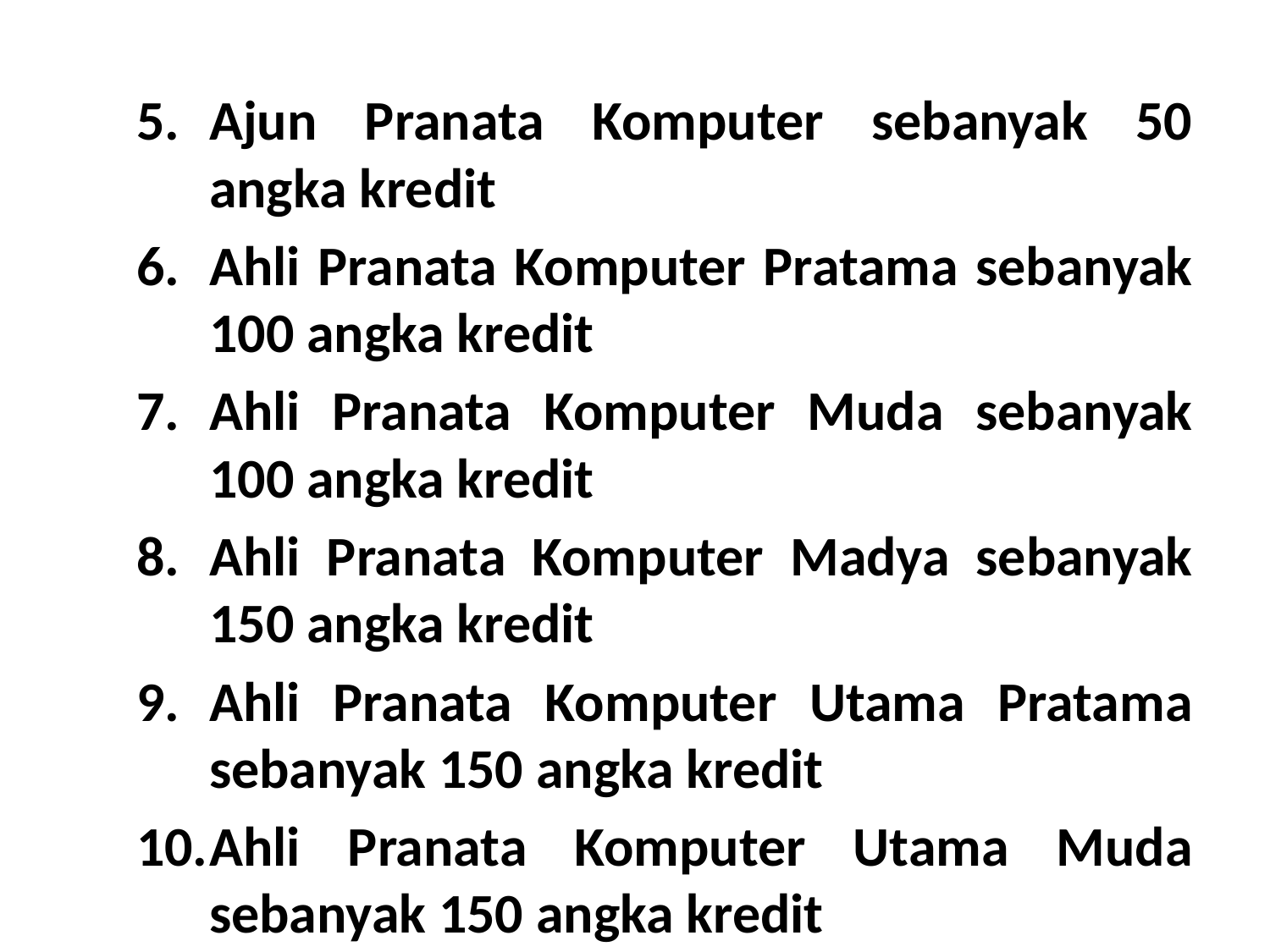

Ajun Pranata Komputer sebanyak 50 angka kredit
Ahli Pranata Komputer Pratama sebanyak 100 angka kredit
Ahli Pranata Komputer Muda sebanyak 100 angka kredit
Ahli Pranata Komputer Madya sebanyak 150 angka kredit
Ahli Pranata Komputer Utama Pratama sebanyak 150 angka kredit
Ahli Pranata Komputer Utama Muda sebanyak 150 angka kredit